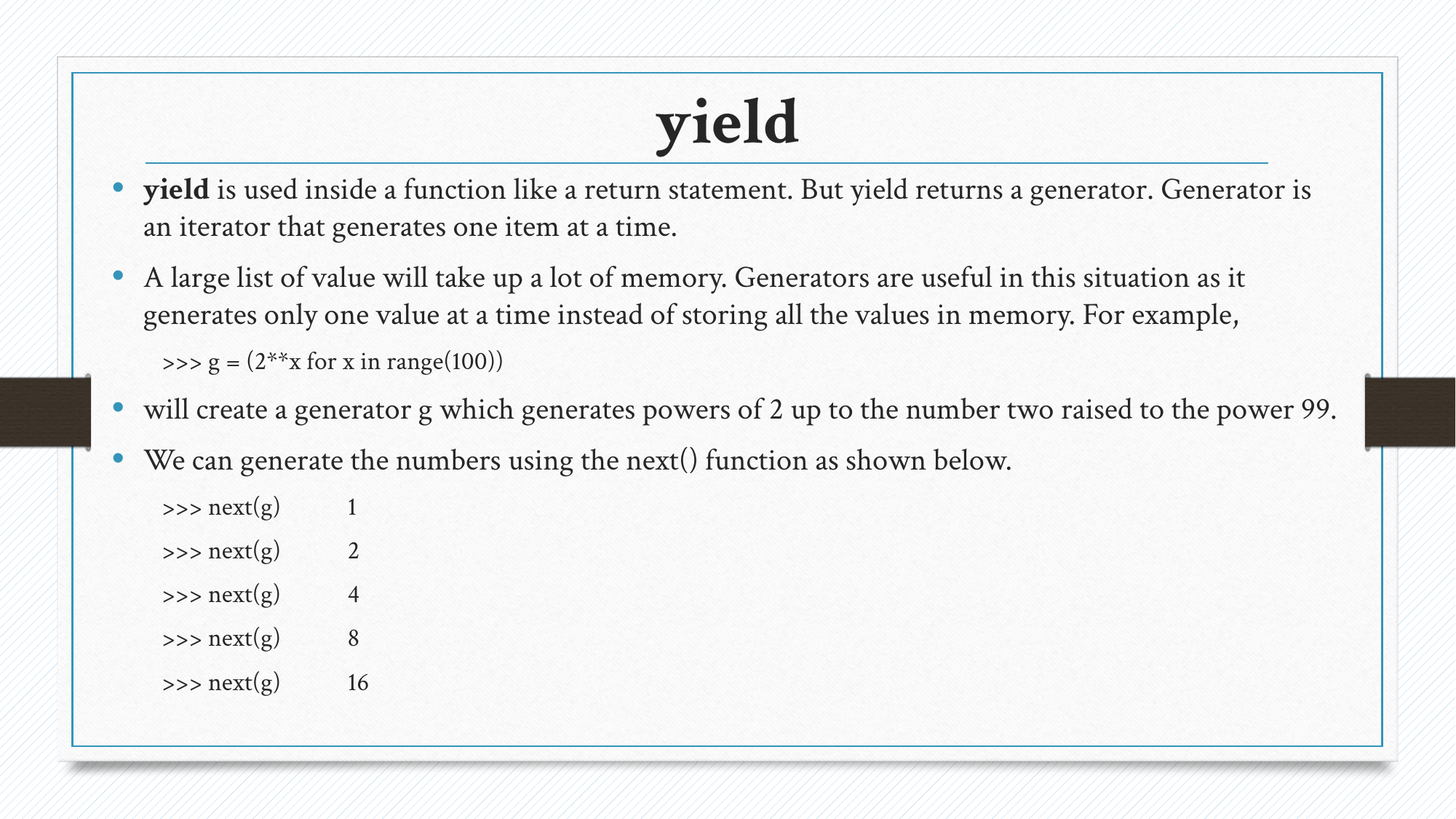

# yield
yield is used inside a function like a return statement. But yield returns a generator. Generator is an iterator that generates one item at a time.
A large list of value will take up a lot of memory. Generators are useful in this situation as it generates only one value at a time instead of storing all the values in memory. For example,
>>> g = (2**x for x in range(100))
will create a generator g which generates powers of 2 up to the number two raised to the power 99.
We can generate the numbers using the next() function as shown below.
	>>> next(g)	1
	>>> next(g)	2
	>>> next(g)	4
	>>> next(g)	8
	>>> next(g)	16